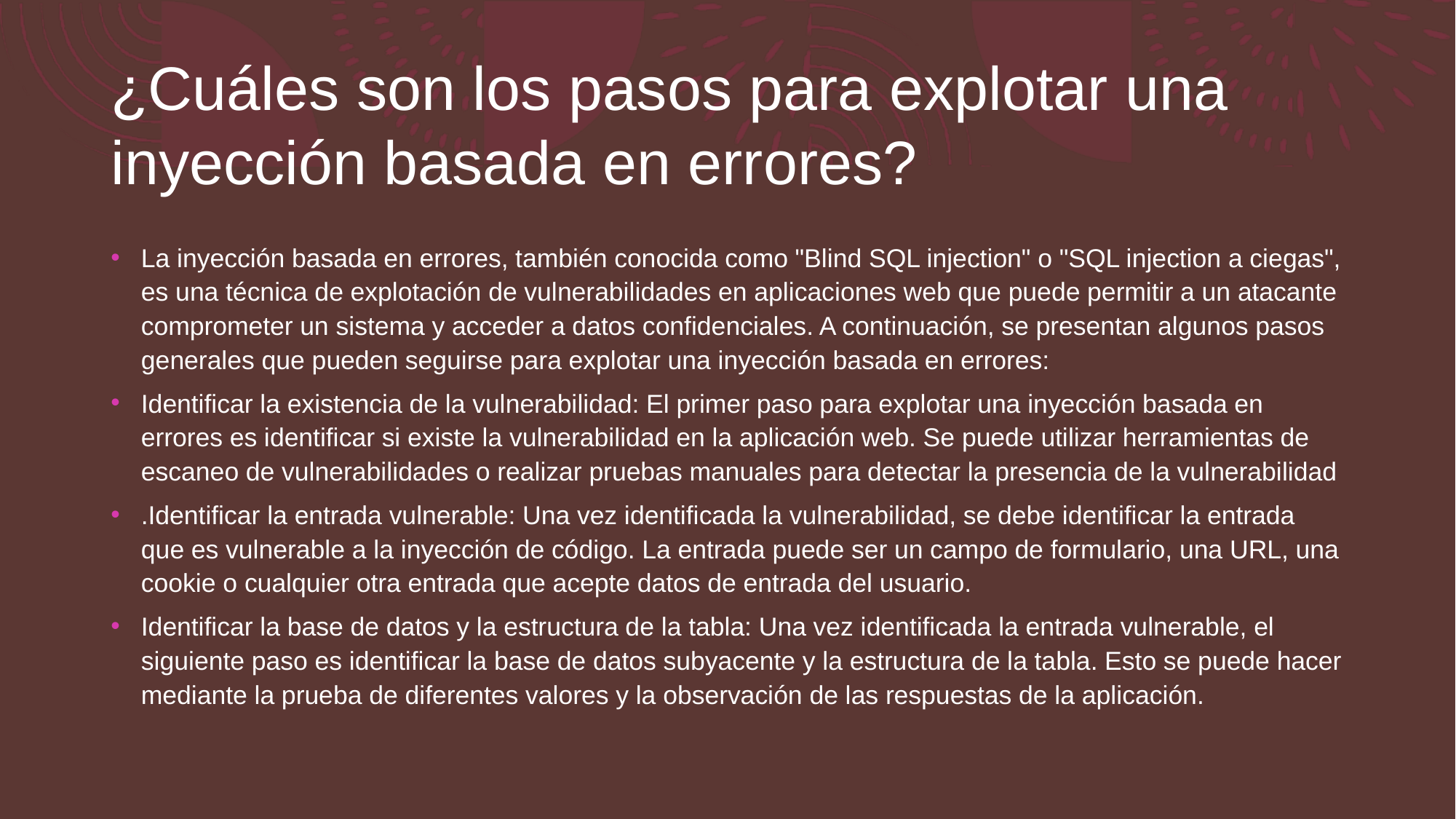

# ¿Cuáles son los pasos para explotar una inyección basada en errores?
La inyección basada en errores, también conocida como "Blind SQL injection" o "SQL injection a ciegas", es una técnica de explotación de vulnerabilidades en aplicaciones web que puede permitir a un atacante comprometer un sistema y acceder a datos confidenciales. A continuación, se presentan algunos pasos generales que pueden seguirse para explotar una inyección basada en errores:
Identificar la existencia de la vulnerabilidad: El primer paso para explotar una inyección basada en errores es identificar si existe la vulnerabilidad en la aplicación web. Se puede utilizar herramientas de escaneo de vulnerabilidades o realizar pruebas manuales para detectar la presencia de la vulnerabilidad
.Identificar la entrada vulnerable: Una vez identificada la vulnerabilidad, se debe identificar la entrada que es vulnerable a la inyección de código. La entrada puede ser un campo de formulario, una URL, una cookie o cualquier otra entrada que acepte datos de entrada del usuario.
Identificar la base de datos y la estructura de la tabla: Una vez identificada la entrada vulnerable, el siguiente paso es identificar la base de datos subyacente y la estructura de la tabla. Esto se puede hacer mediante la prueba de diferentes valores y la observación de las respuestas de la aplicación.